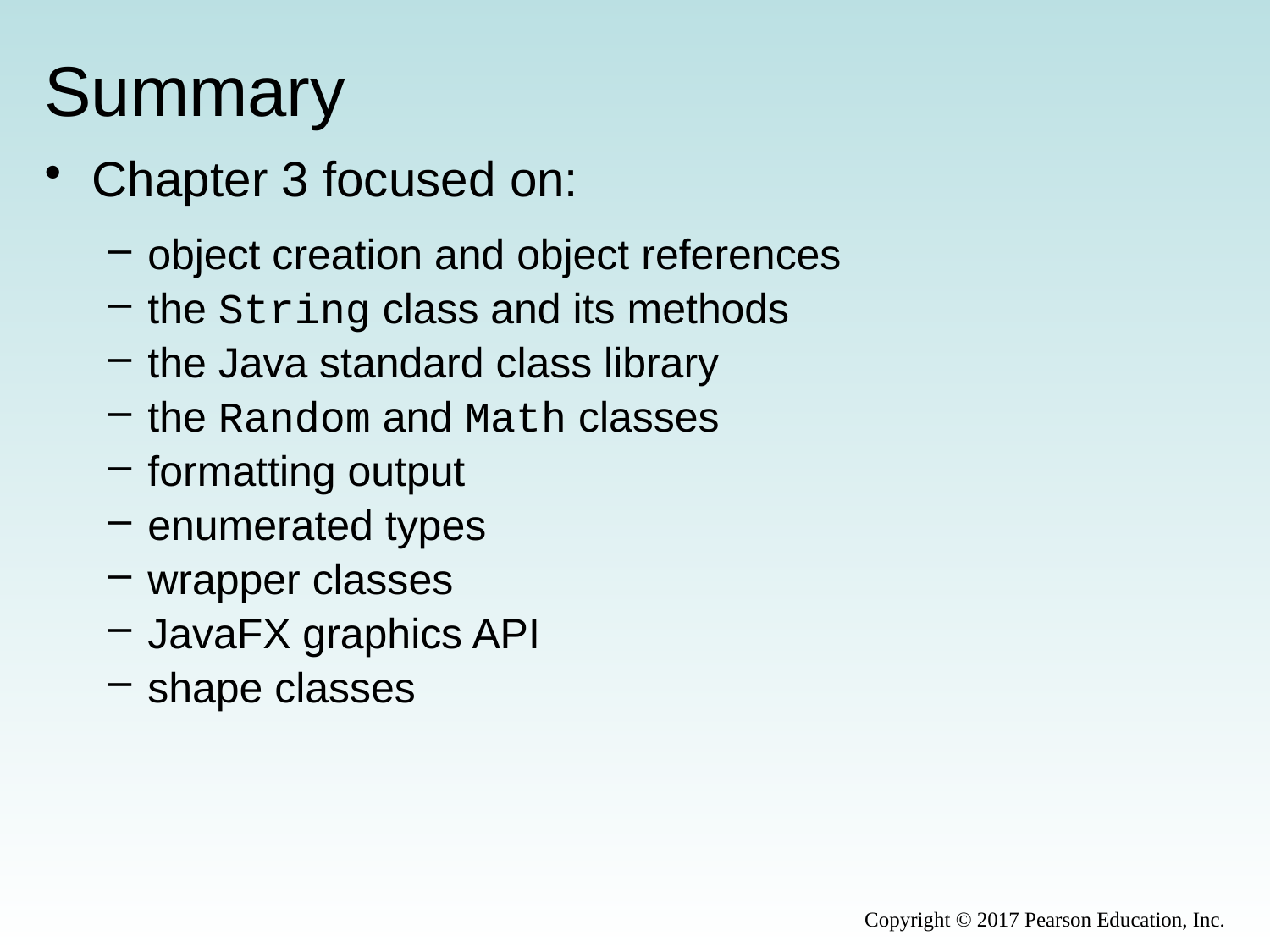

# Summary
Chapter 3 focused on:
object creation and object references
the String class and its methods
the Java standard class library
the Random and Math classes
formatting output
enumerated types
wrapper classes
JavaFX graphics API
shape classes

Copyright © 2017 Pearson Education, Inc.